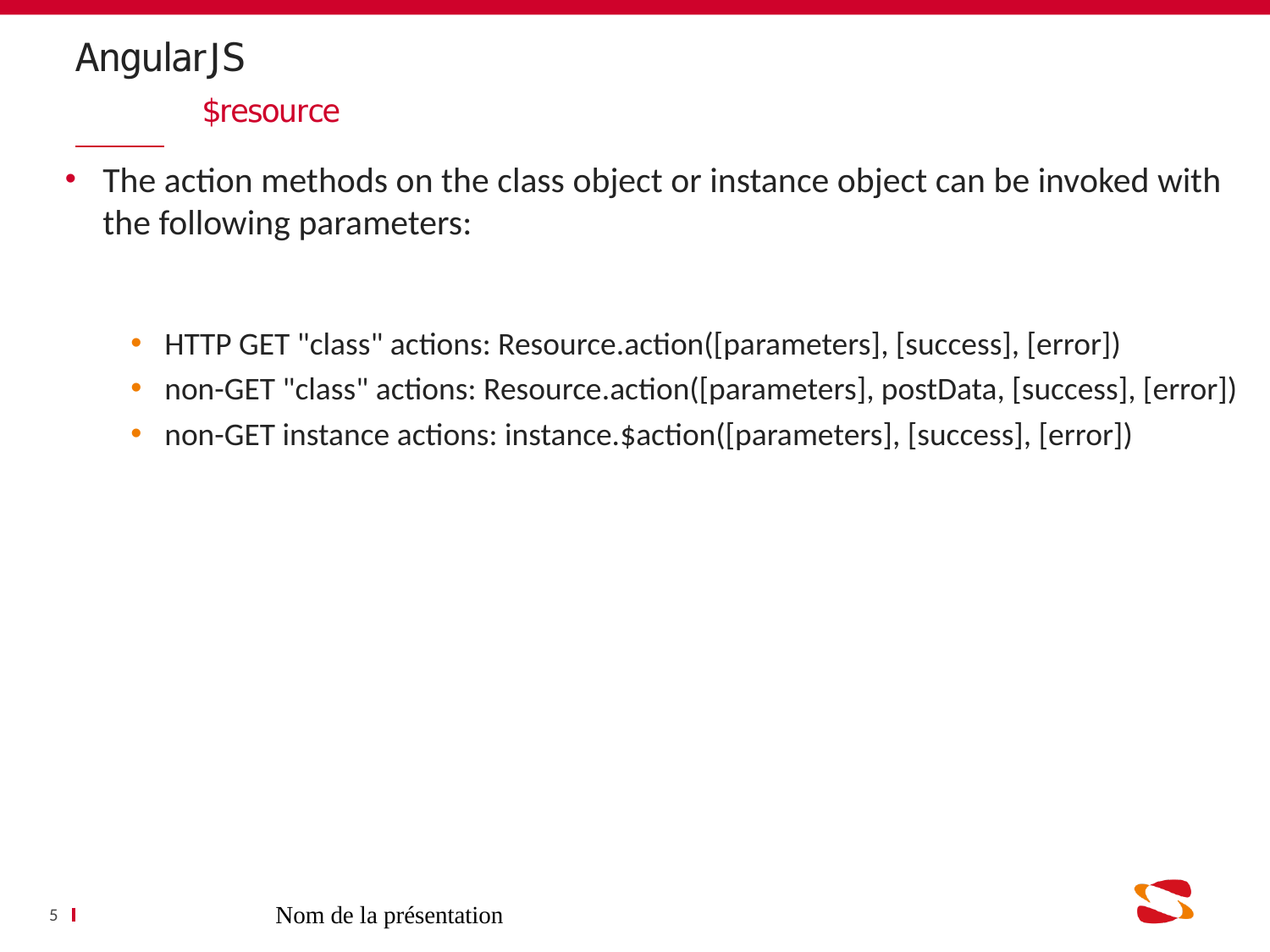

# AngularJS
	$resource
The action methods on the class object or instance object can be invoked with the following parameters:

HTTP GET "class" actions: Resource.action([parameters], [success], [error])
non-GET "class" actions: Resource.action([parameters], postData, [success], [error])
non-GET instance actions: instance.$action([parameters], [success], [error])

5
Nom de la présentation